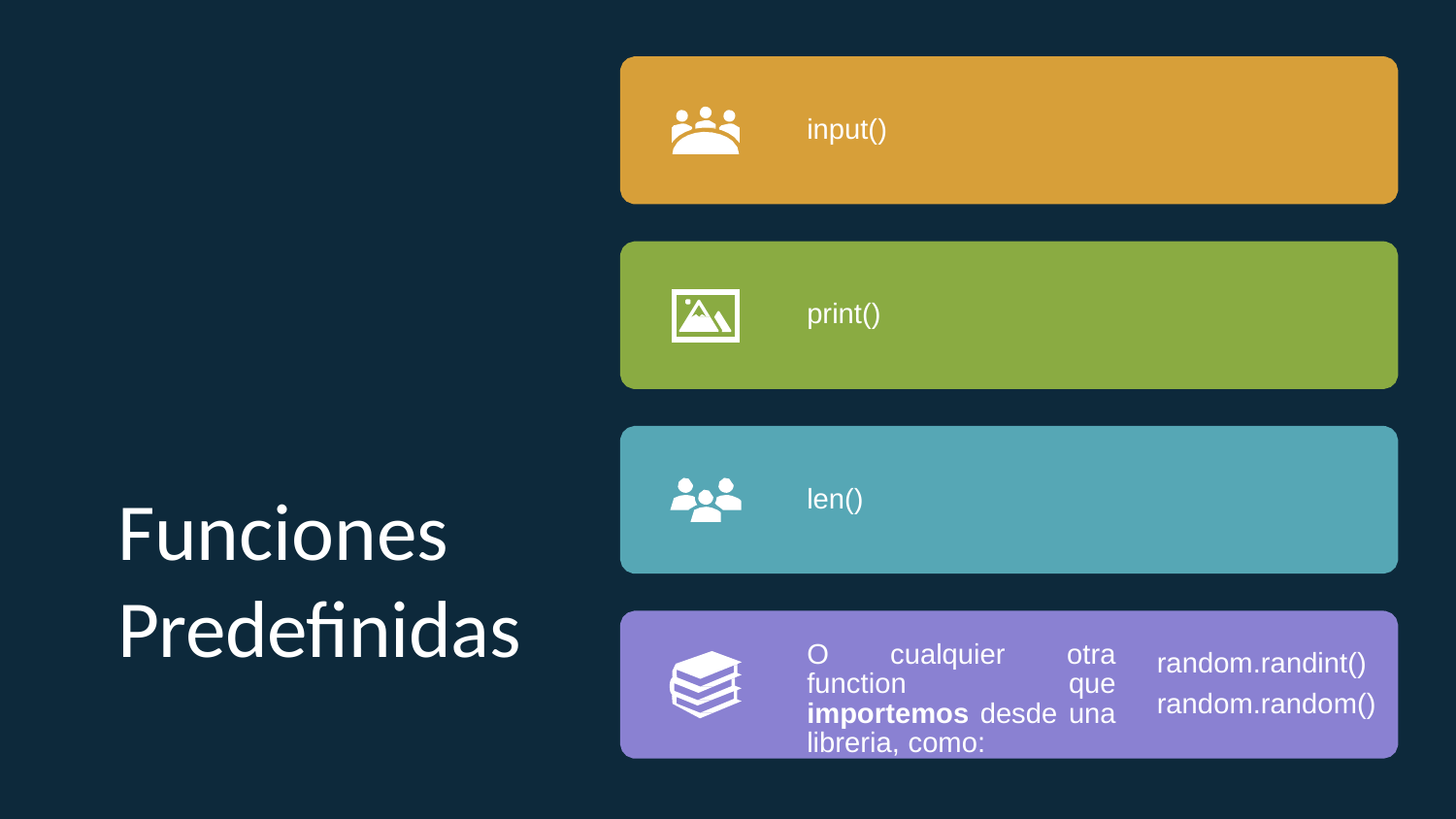

input()

print()

Funciones
Predefinidas
len()

O cualquier otra function que importemos desde una libreria, como:
random.randint()
random.random()